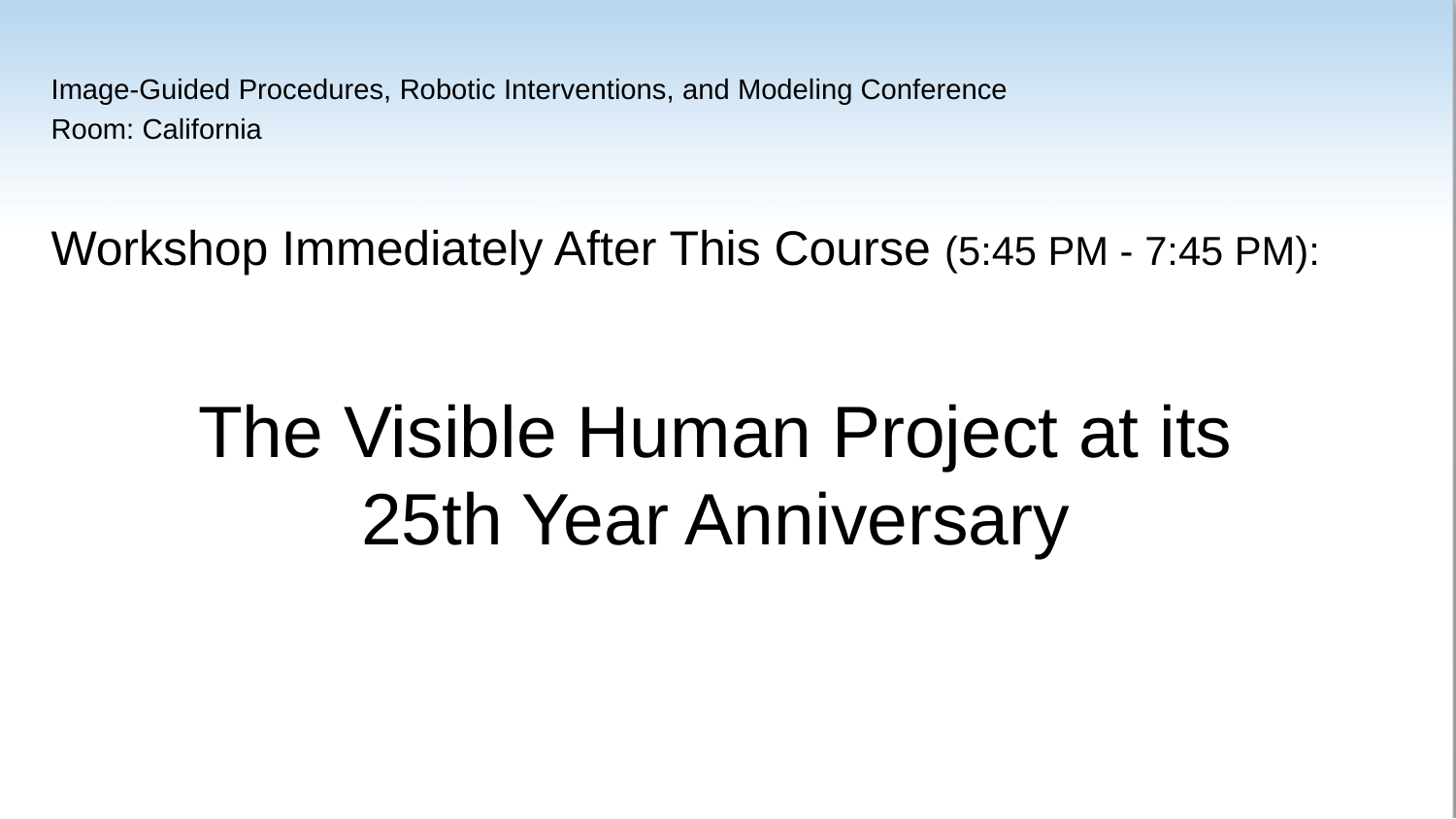

Image-Guided Procedures, Robotic Interventions, and Modeling Conference
Room: California

Workshop Immediately After This Course (5:45 PM - 7:45 PM):
# The Visible Human Project at its 25th Year Anniversary